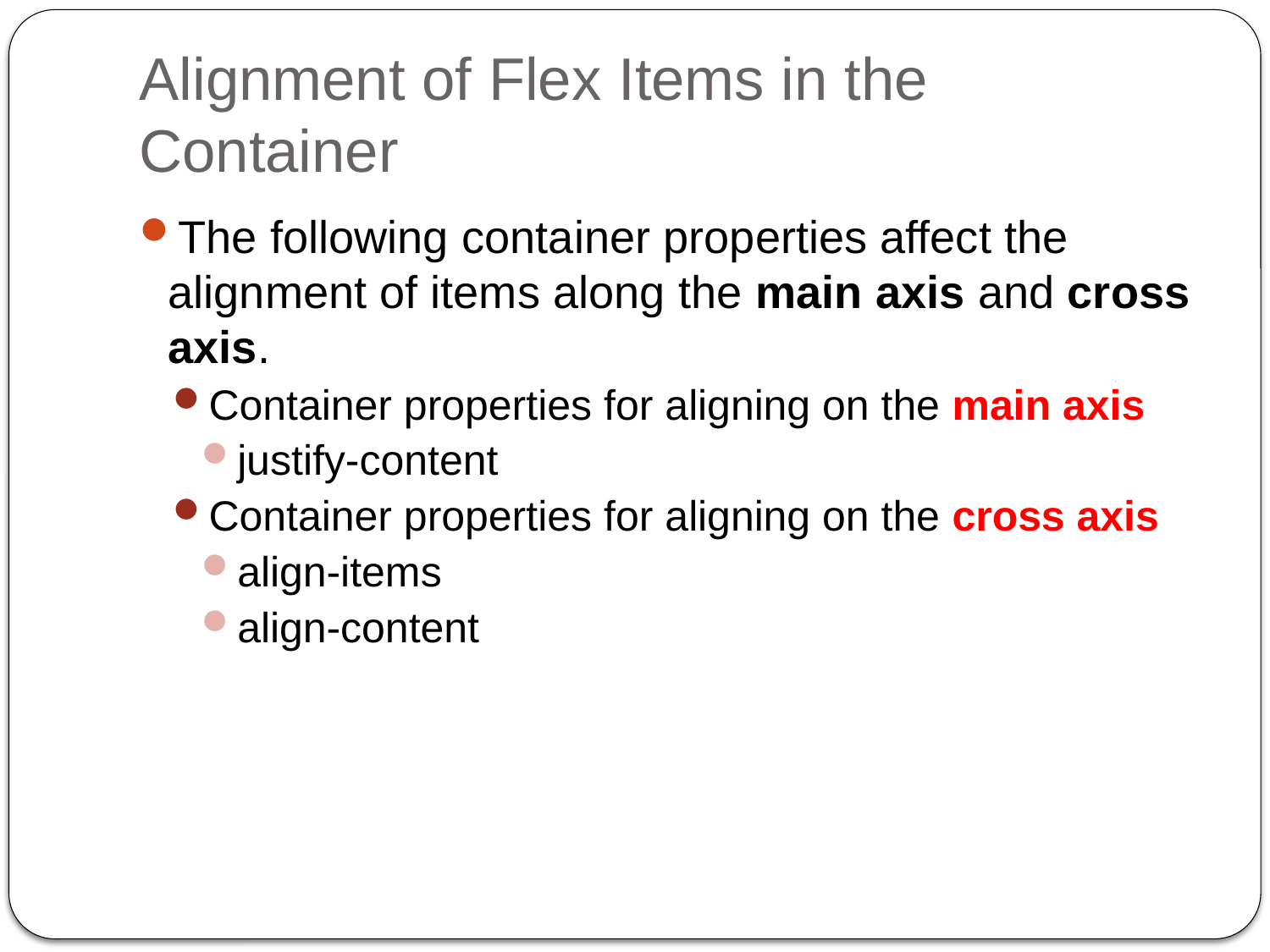

# Alignment of Flex Items in the Container
The following container properties affect the alignment of items along the main axis and cross axis.
Container properties for aligning on the main axis
justify-content
Container properties for aligning on the cross axis
align-items
align-content